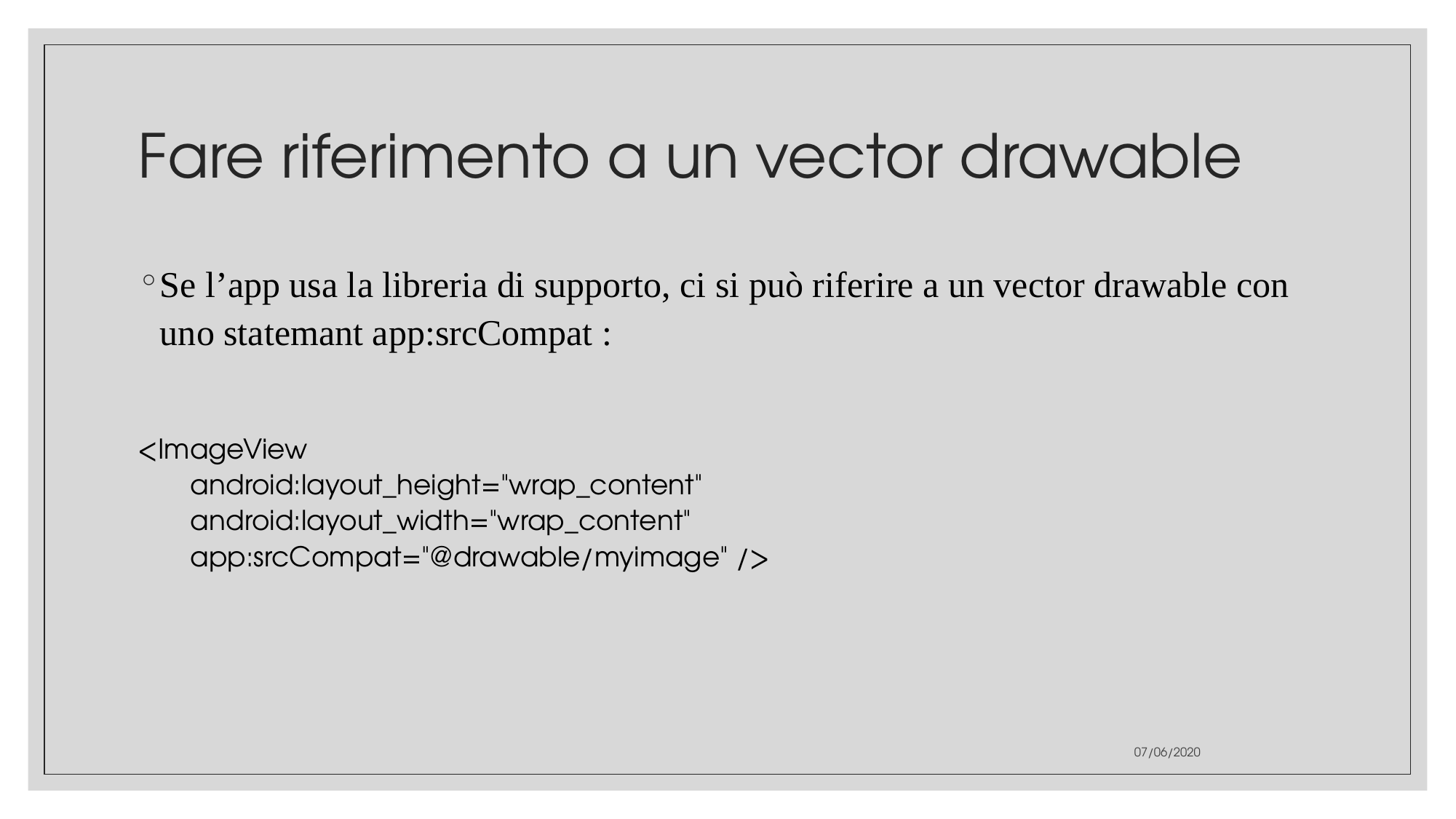

# Fare riferimento a un vector drawable
Se l’app usa la libreria di supporto, ci si può riferire a un vector drawable con uno statemant app:srcCompat :

<ImageView
    android:layout_height="wrap_content"
    android:layout_width="wrap_content"
    app:srcCompat="@drawable/myimage" />

07/06/2020